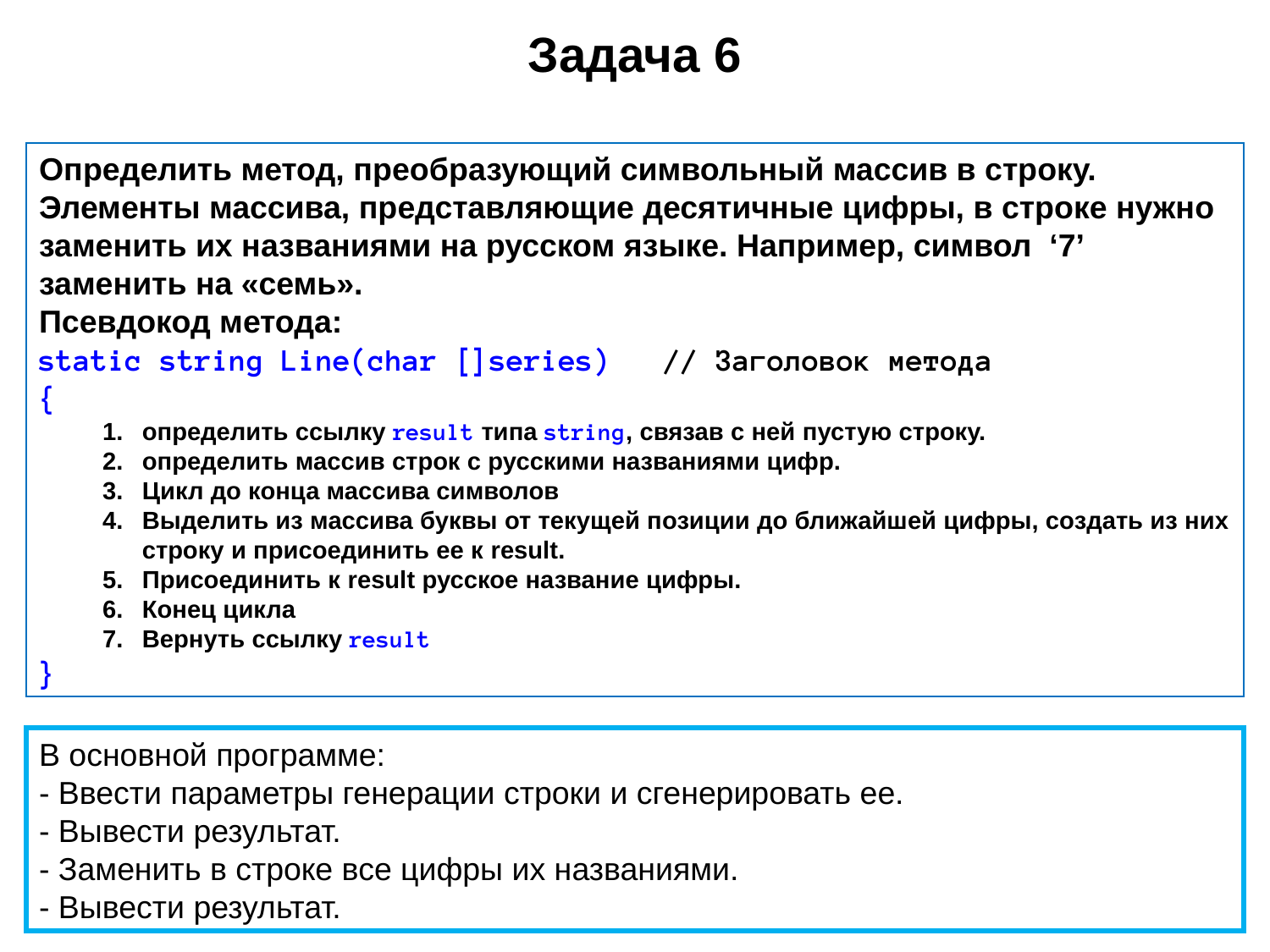

Задача 6
Определить метод, преобразующий символьный массив в строку. Элементы массива, представляющие десятичные цифры, в строке нужно заменить их названиями на русском языке. Например, символ  ‘7’ заменить на «семь».
Псевдокод метода:
static string Line(char []series)   // Заголовок метода
{
определить ссылку result типа string, связав с ней пустую строку.
определить массив строк с русскими названиями цифр.
Цикл до конца массива символов
Выделить из массива буквы от текущей позиции до ближайшей цифры, создать из них строку и присоединить ее к result.
Присоединить к result русское название цифры.
Конец цикла
Вернуть ссылку result
}
В основной программе:
- Ввести параметры генерации строки и сгенерировать ее.
- Вывести результат.
- Заменить в строке все цифры их названиями.
- Вывести результат.
21